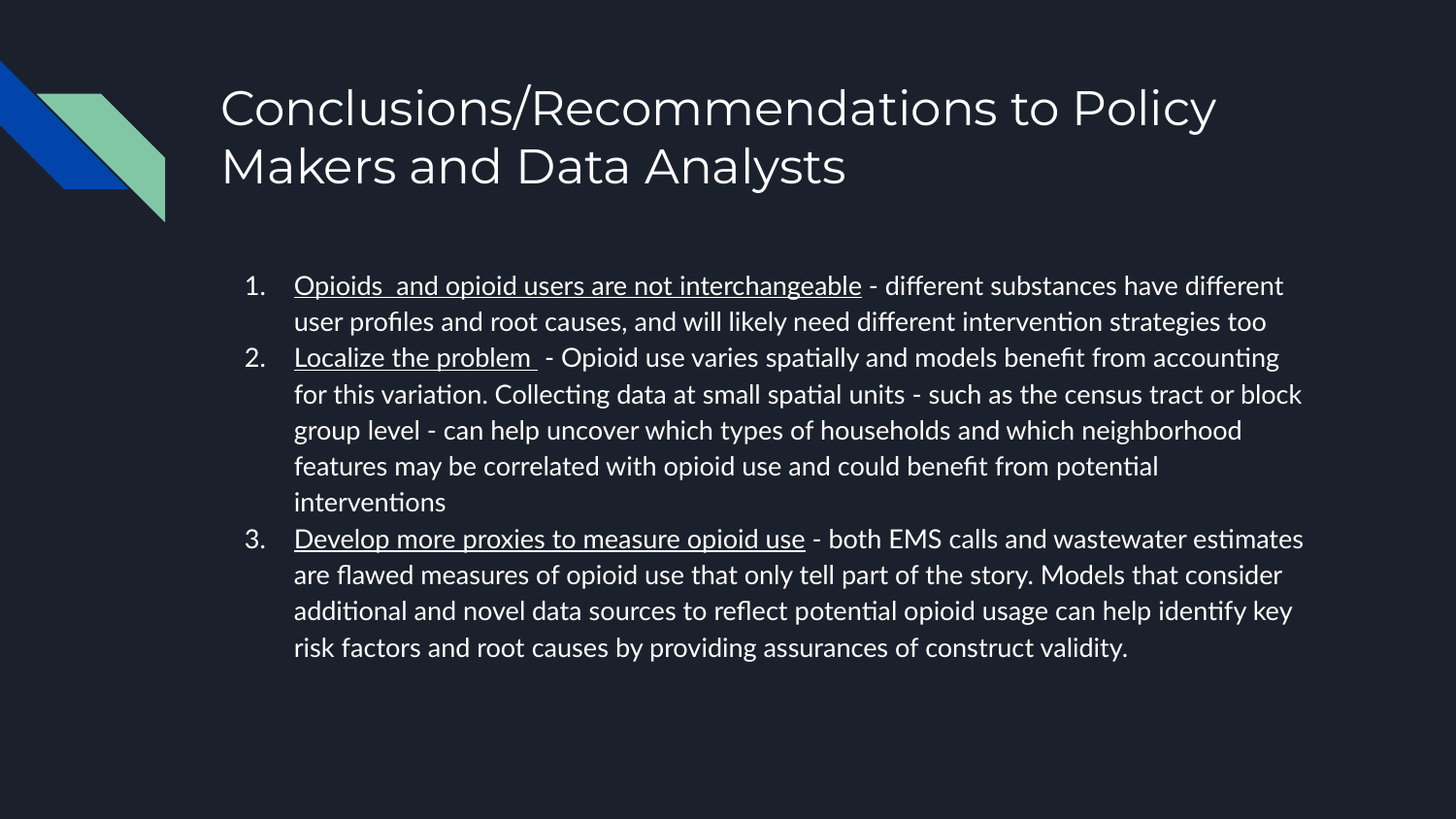

# Conclusions/Recommendations to Policy Makers and Data Analysts
Opioids  and opioid users are not interchangeable - different substances have different user profiles and root causes, and will likely need different intervention strategies too
Localize the problem  - Opioid use varies spatially and models benefit from accounting for this variation. Collecting data at small spatial units - such as the census tract or block group level - can help uncover which types of households and which neighborhood features may be correlated with opioid use and could benefit from potential interventions
Develop more proxies to measure opioid use - both EMS calls and wastewater estimates are flawed measures of opioid use that only tell part of the story. Models that consider additional and novel data sources to reflect potential opioid usage can help identify key risk factors and root causes by providing assurances of construct validity.